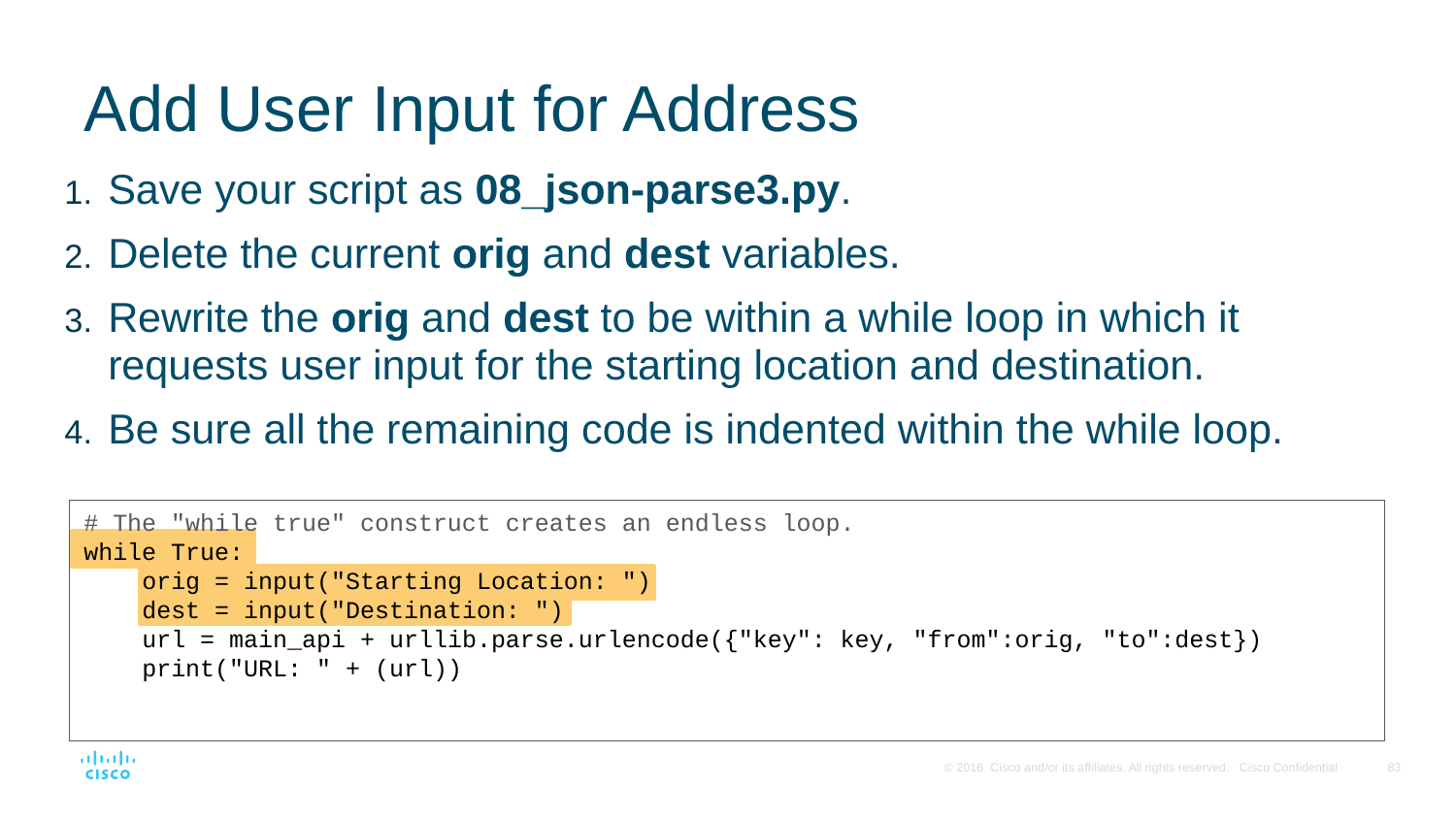

# Add User Input for Address
Save your script as 08_json-parse3.py.
Delete the current orig and dest variables.
Rewrite the orig and dest to be within a while loop in which it requests user input for the starting location and destination.
Be sure all the remaining code is indented within the while loop.
# The "while true" construct creates an endless loop.
while True:
    orig = input("Starting Location: ")
    dest = input("Destination: ")
    url = main_api + urllib.parse.urlencode({"key": key, "from":orig, "to":dest})
    print("URL: " + (url))